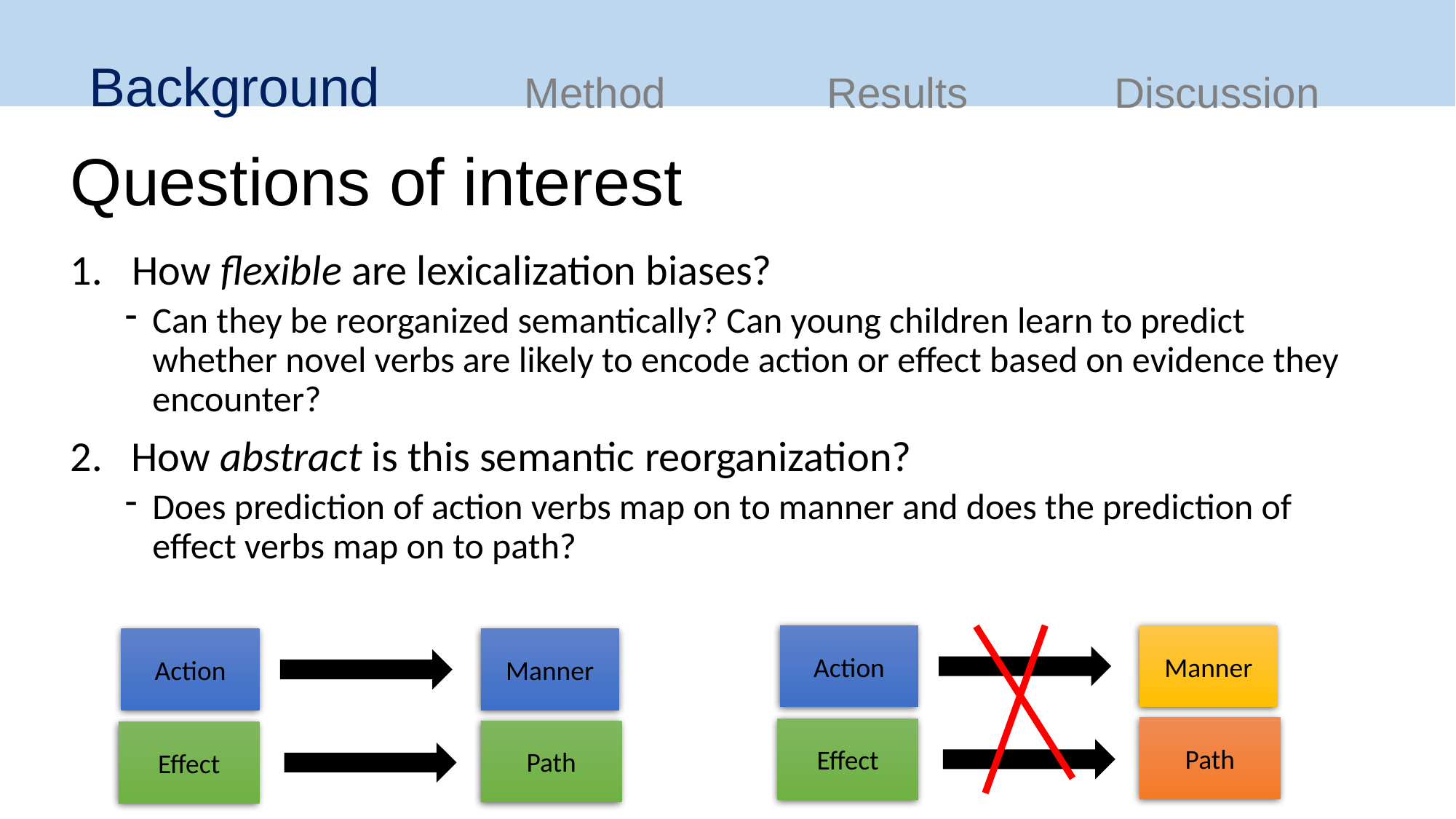

Background
Method
Results
Discussion
# Questions of interest
How flexible are lexicalization biases?
Can they be reorganized semantically? Can young children learn to predict whether novel verbs are likely to encode action or effect based on evidence they encounter?
2.   How abstract is this semantic reorganization?
Does prediction of action verbs map on to manner and does the prediction of effect verbs map on to path?

Action
Manner
Action
Manner

Path
Effect
Path
Effect